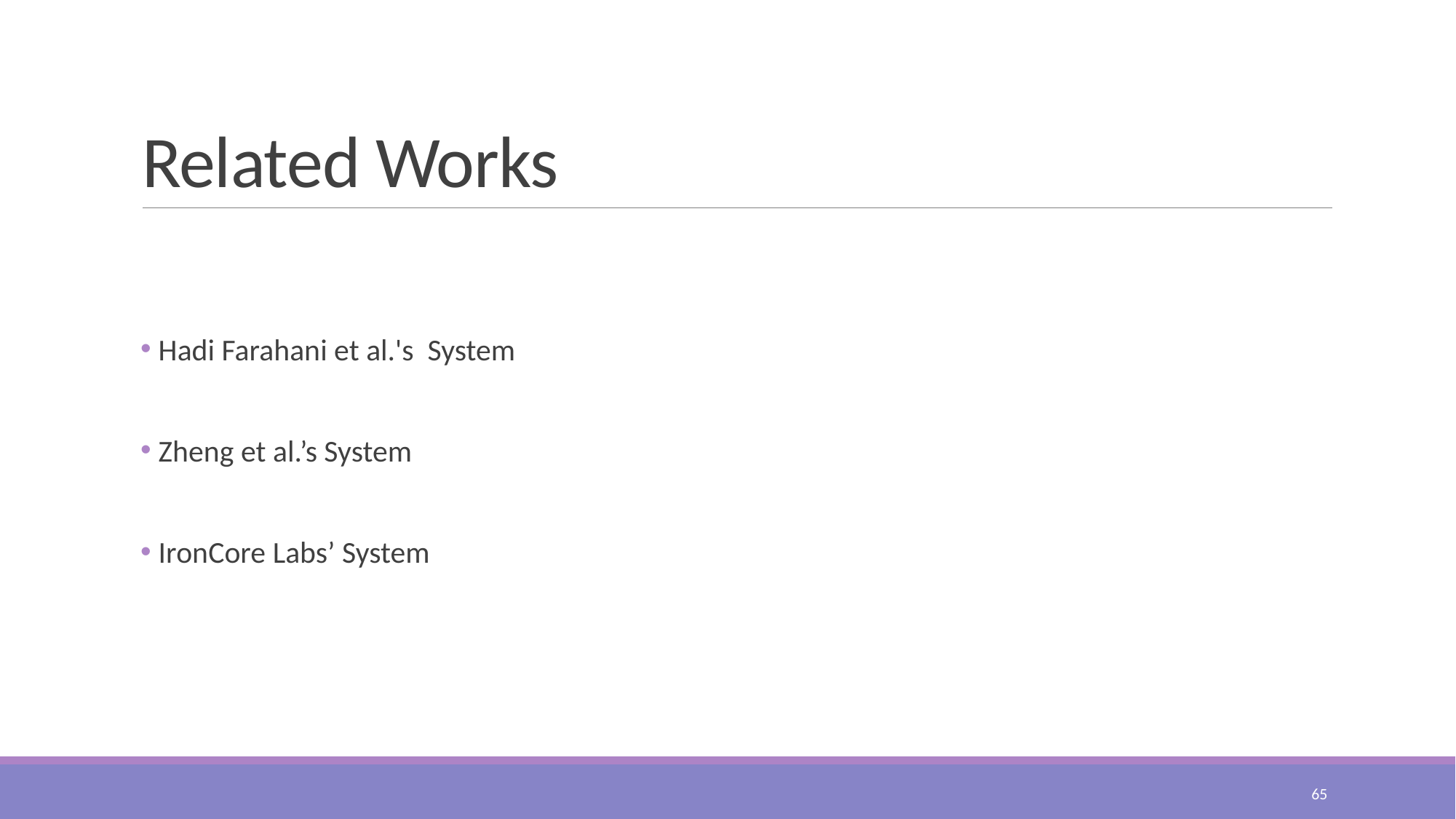

# Related Works
 Hadi Farahani et al.'s  System
 Zheng et al.’s System
 IronCore Labs’ System
65